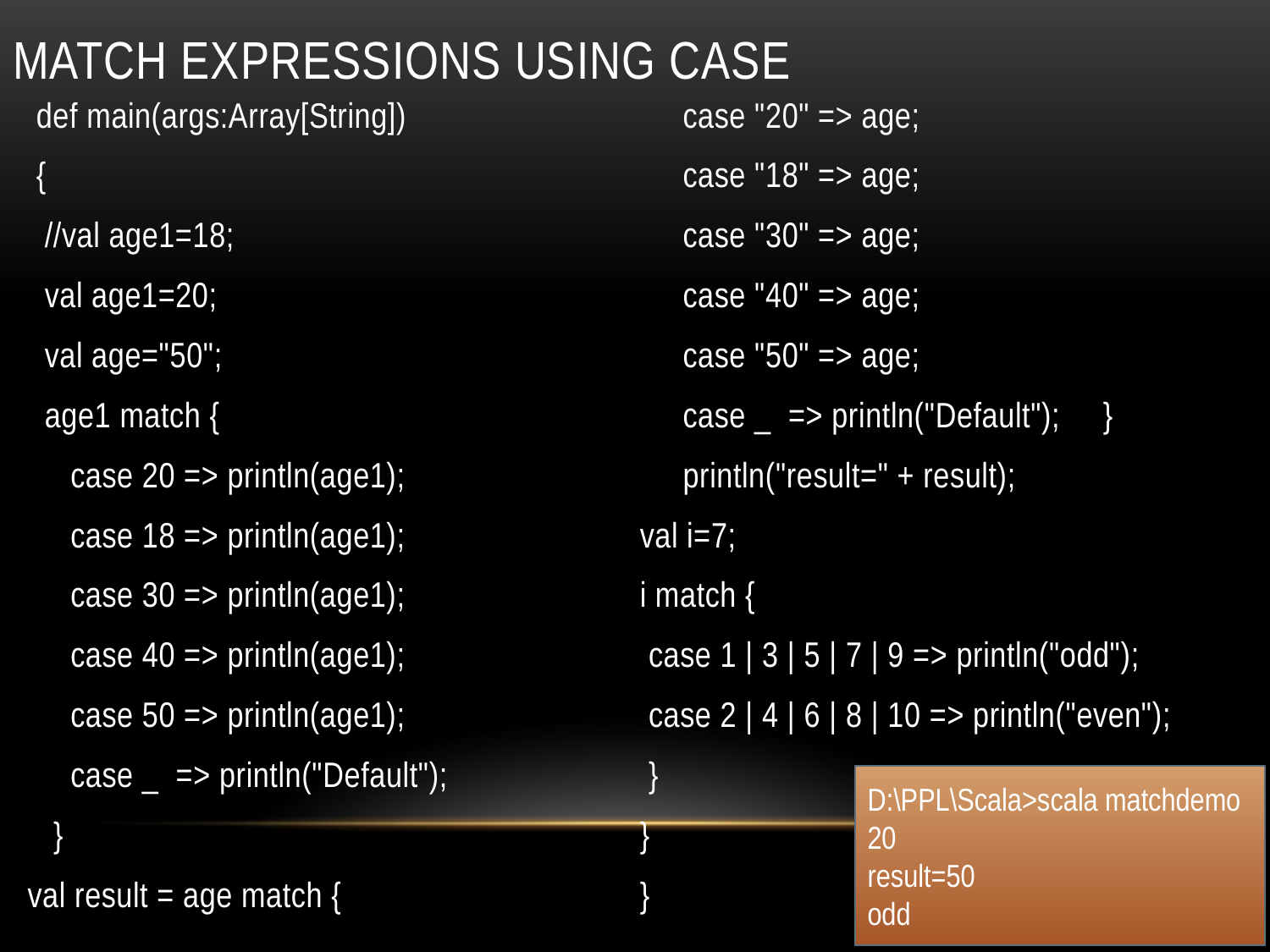

# Match expressions using case
 def main(args:Array[String])
 {
  //val age1=18;
  val age1=20;
  val age="50";
  age1 match {
     case 20 => println(age1);
     case 18 => println(age1);
     case 30 => println(age1);
     case 40 => println(age1);
     case 50 => println(age1);
     case _  => println("Default");
   }
val result = age match {
     case "20" => age;
     case "18" => age;
     case "30" => age;
     case "40" => age;
     case "50" => age;
     case _  => println("Default");     }
     println("result=" + result);
val i=7;
i match {
 case 1 | 3 | 5 | 7 | 9 => println("odd");
 case 2 | 4 | 6 | 8 | 10 => println("even");
 }
}
}
D:\PPL\Scala>scala matchdemo
20
result=50
odd